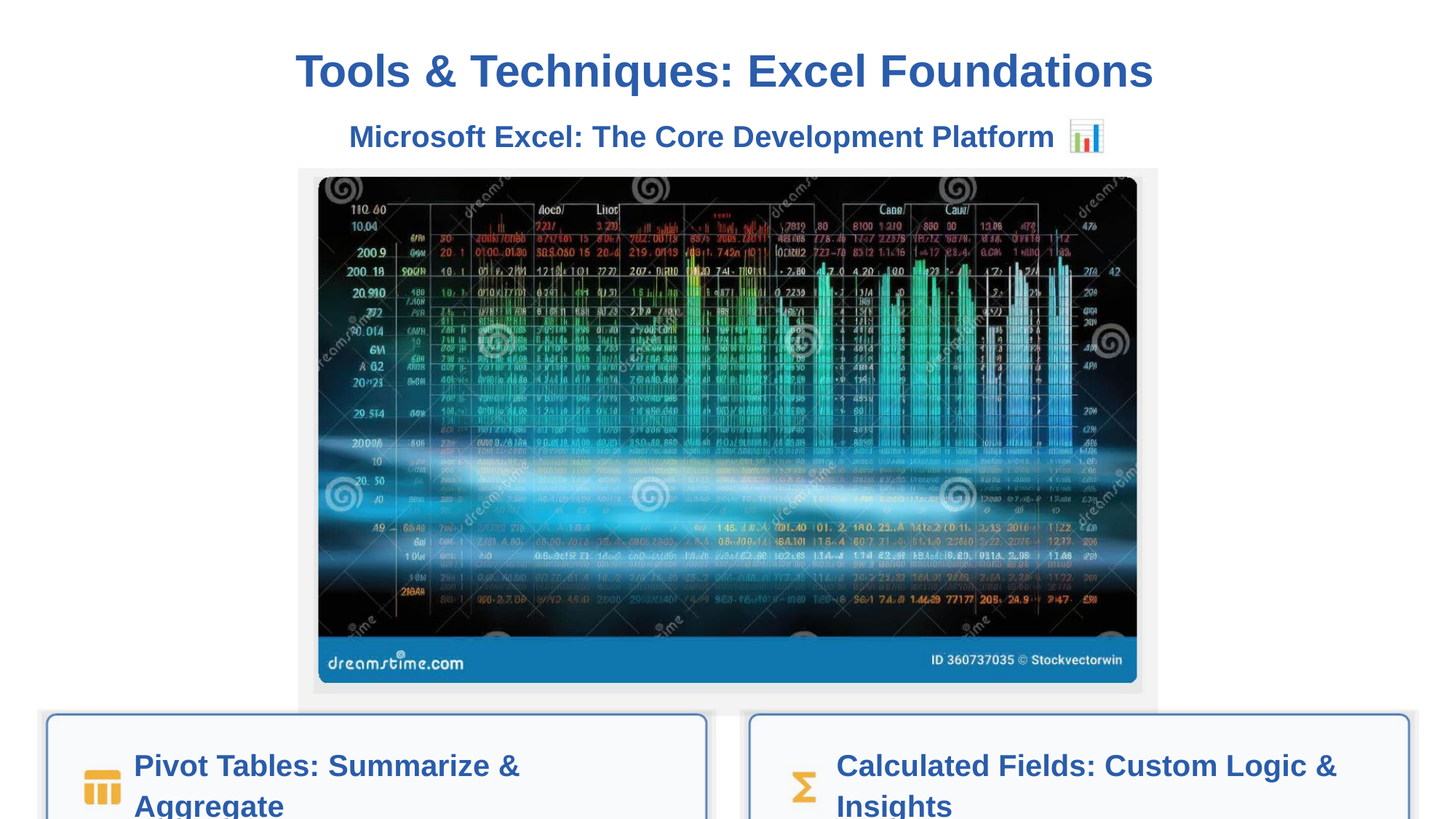

Tools & Techniques: Excel Foundations
Microsoft Excel: The Core Development Platform
Pivot Tables: Summarize &
Calculated Fields: Custom Logic &
Aggregate
Insights
Pivot Tables are an indispensable tool within Excel, allowing for
rapid and efficient data summarization and aggregation. They
transform raw, complex datasets into concise, understandable
reports.
Calculated Fields empower users to introduce custom logic
directly within Pivot Tables. This allows for the creation of new
data points and metrics not present in the original dataset.
Crucial for advanced analysis, they facilitate specialized
computations like rating rounding to standardize feedback or
segmenting data into specific time buckets.
Essential for performance analysis, these tables dynamically
organize data, providing immediate views on sales trends,
customer behavior, and operational metrics without requiring
complex formulas.
Key Benefit: Dynamic Data Reporting
Key Benefit: Enhanced Analytical Depth
This powerful combination of Excel's core functionalities provides robust and flexible data manipulation
capabilities , driving comprehensive business intelligence.
CALCULATED FIELDS: TRANSFORMING RAW D ATA INTO ACTIONABLE INSIGHTS!
"Excel helps sort, filter, and show data visually, while DAX lets me create custom calculations for deeper insights."
Source: Image from Spreadsheet Data Stock Illustrations
Source: Quote from LinkedIn post by Purna Duggirala